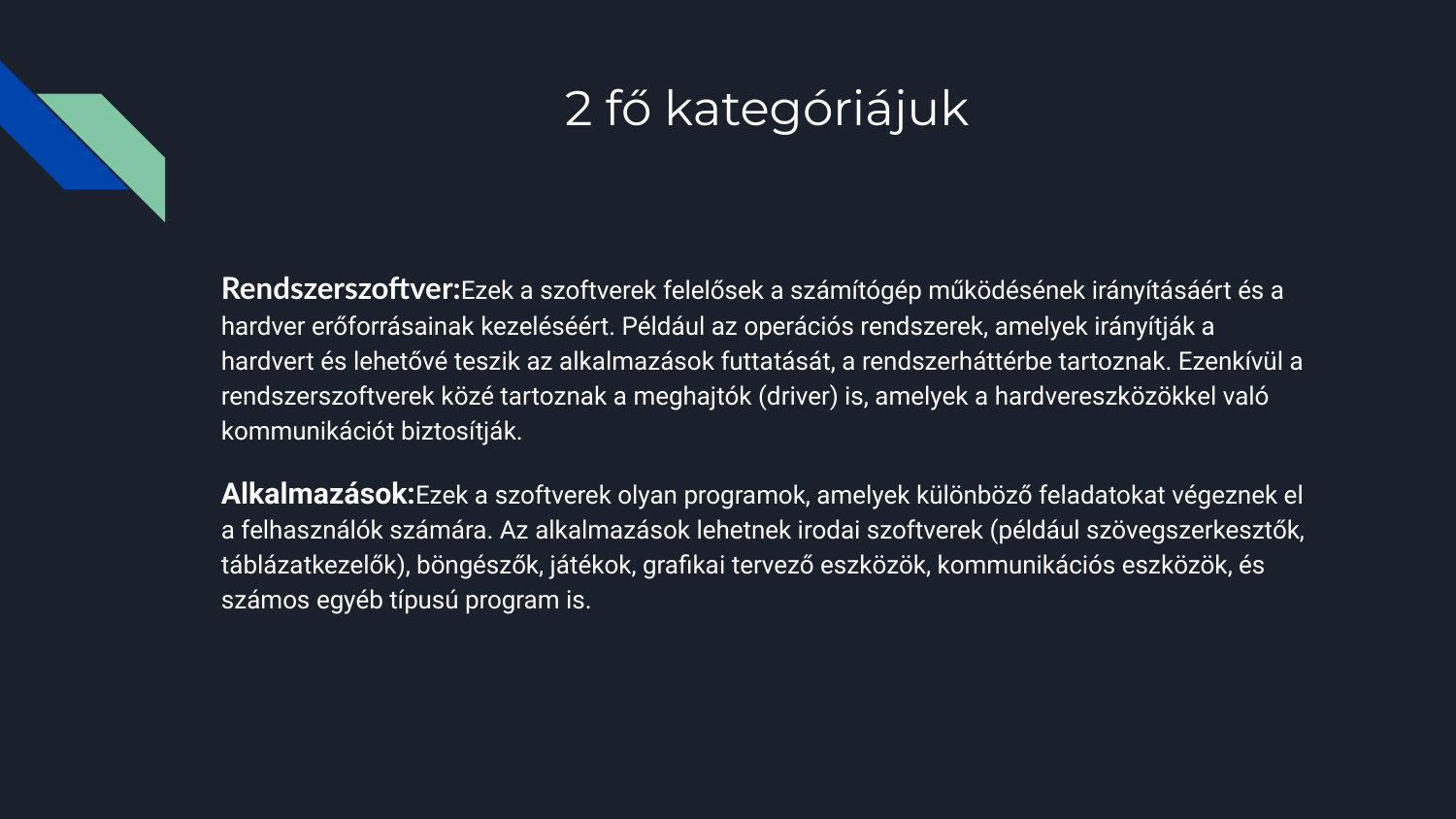

# 2 fő kategóriájuk
Rendszerszoftver:Ezek a szoftverek felelősek a számítógép működésének irányításáért és a hardver erőforrásainak kezeléséért. Például az operációs rendszerek, amelyek irányítják a hardvert és lehetővé teszik az alkalmazások futtatását, a rendszerháttérbe tartoznak. Ezenkívül a rendszerszoftverek közé tartoznak a meghajtók (driver) is, amelyek a hardvereszközökkel való kommunikációt biztosítják.
Alkalmazások:Ezek a szoftverek olyan programok, amelyek különböző feladatokat végeznek el a felhasználók számára. Az alkalmazások lehetnek irodai szoftverek (például szövegszerkesztők, táblázatkezelők), böngészők, játékok, grafikai tervező eszközök, kommunikációs eszközök, és számos egyéb típusú program is.